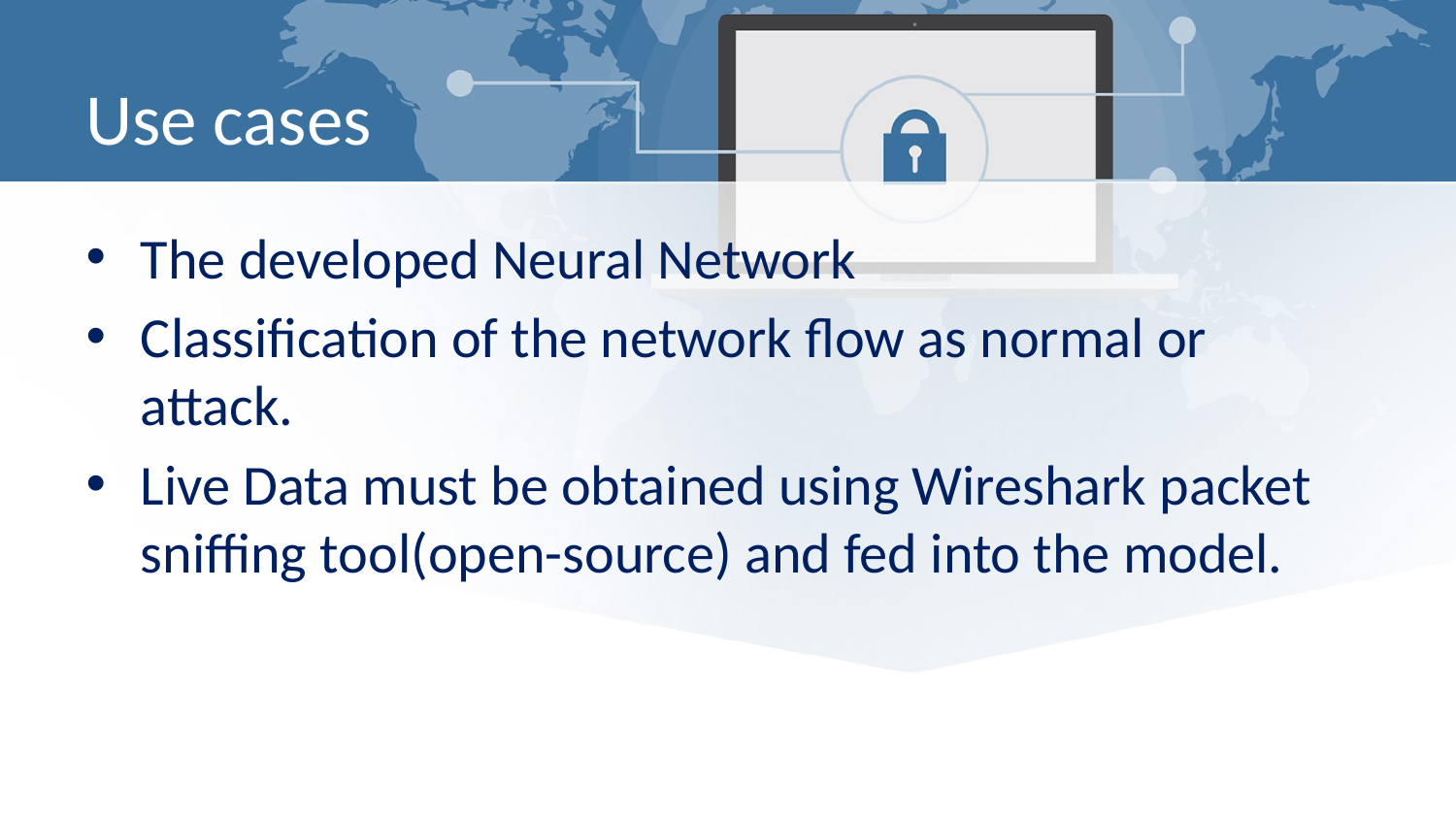

# Use cases
The developed Neural Network
Classification of the network flow as normal or attack.
Live Data must be obtained using Wireshark packet sniffing tool(open-source) and fed into the model.